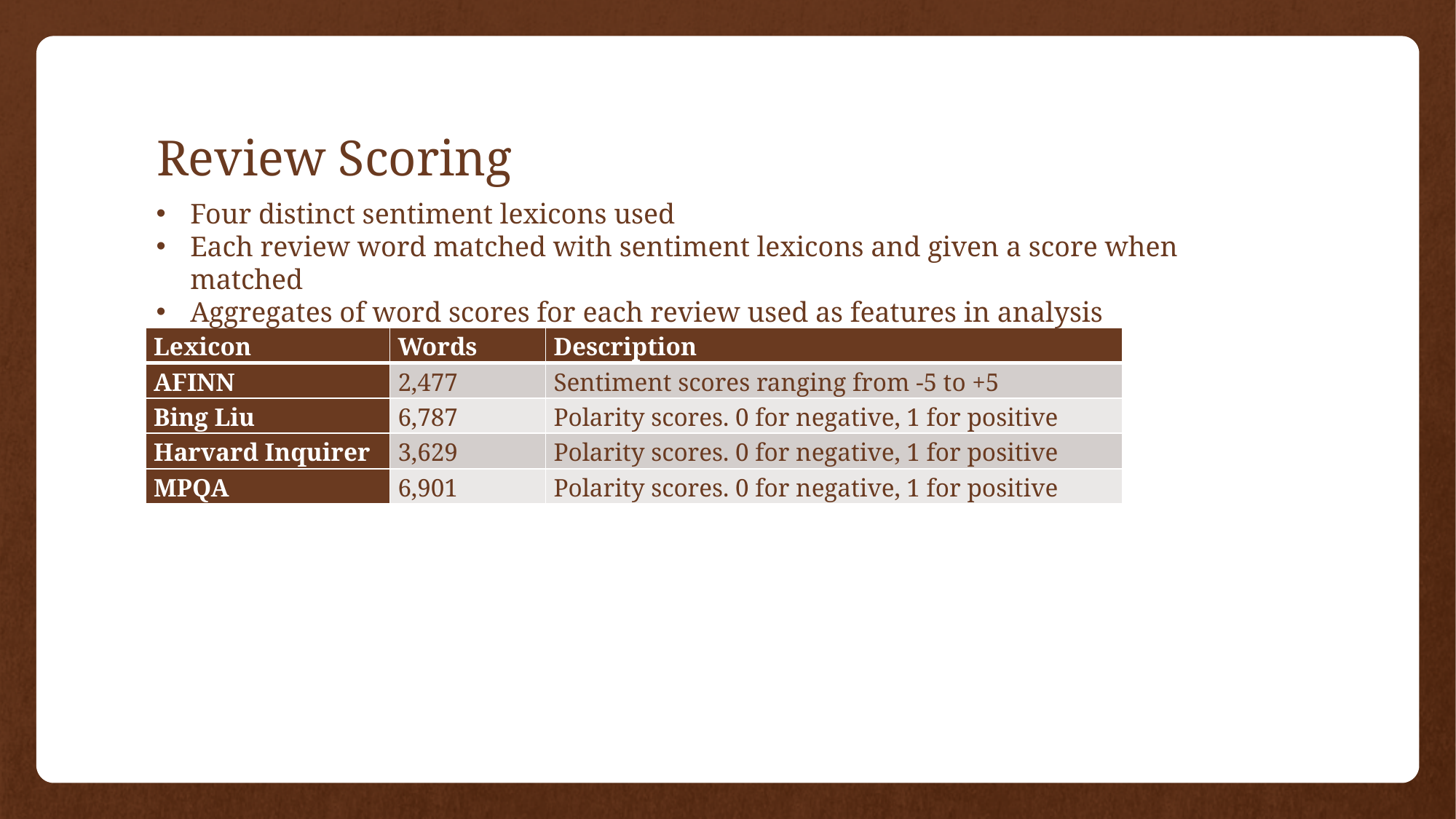

# Review Scoring
Four distinct sentiment lexicons used
Each review word matched with sentiment lexicons and given a score when matched
Aggregates of word scores for each review used as features in analysis

| Lexicon | Words | Description |
| --- | --- | --- |
| AFINN | 2,477 | Sentiment scores ranging from -5 to +5 |
| Bing Liu | 6,787 | Polarity scores. 0 for negative, 1 for positive |
| Harvard Inquirer | 3,629 | Polarity scores. 0 for negative, 1 for positive |
| MPQA | 6,901 | Polarity scores. 0 for negative, 1 for positive |